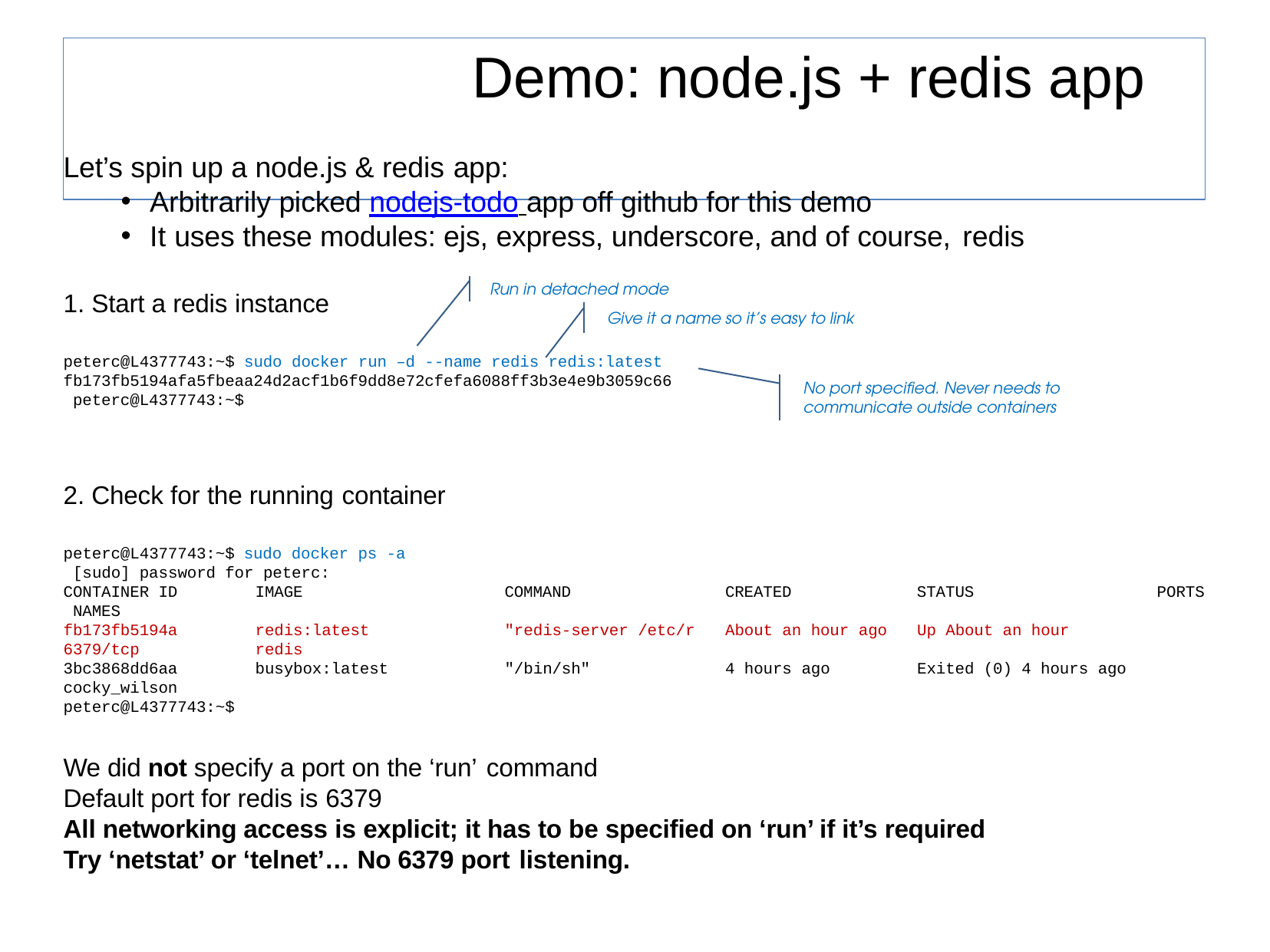

# Demo: node.js + redis app
Let’s spin up a node.js & redis app:
Arbitrarily picked nodejs-todo app off github for this demo
It uses these modules: ejs, express, underscore, and of course, redis
Run in detached mode
Give it a name so it’s easy to link

1. Start a redis instance

peterc@L4377743:~$ sudo docker run –d --name redis redis:latest  fb173fb5194afa5fbeaa24d2acf1b6f9dd8e72cfefa6088ff3b3e4e9b3059c66  peterc@L4377743:~$

No port specified. Never needs to  communicate outside containers
2. Check for the running container
peterc@L4377743:~$ sudo docker ps -a  [sudo] password for peterc:
CONTAINER ID  NAMES
fb173fb5194a
6379/tcp  3bc3868dd6aa  cocky_wilson  peterc@L4377743:~$
IMAGE
COMMAND
CREATED
STATUS
PORTS
redis:latest  redis  busybox:latest
"redis-server /etc/r
About an hour ago
Up About an hour
"/bin/sh"
4 hours ago
Exited (0) 4 hours ago
We did not specify a port on the ‘run’ command
Default port for redis is 6379
All networking access is explicit; it has to be specified on ‘run’ if it’s required  Try ‘netstat’ or ‘telnet’… No 6379 port listening.